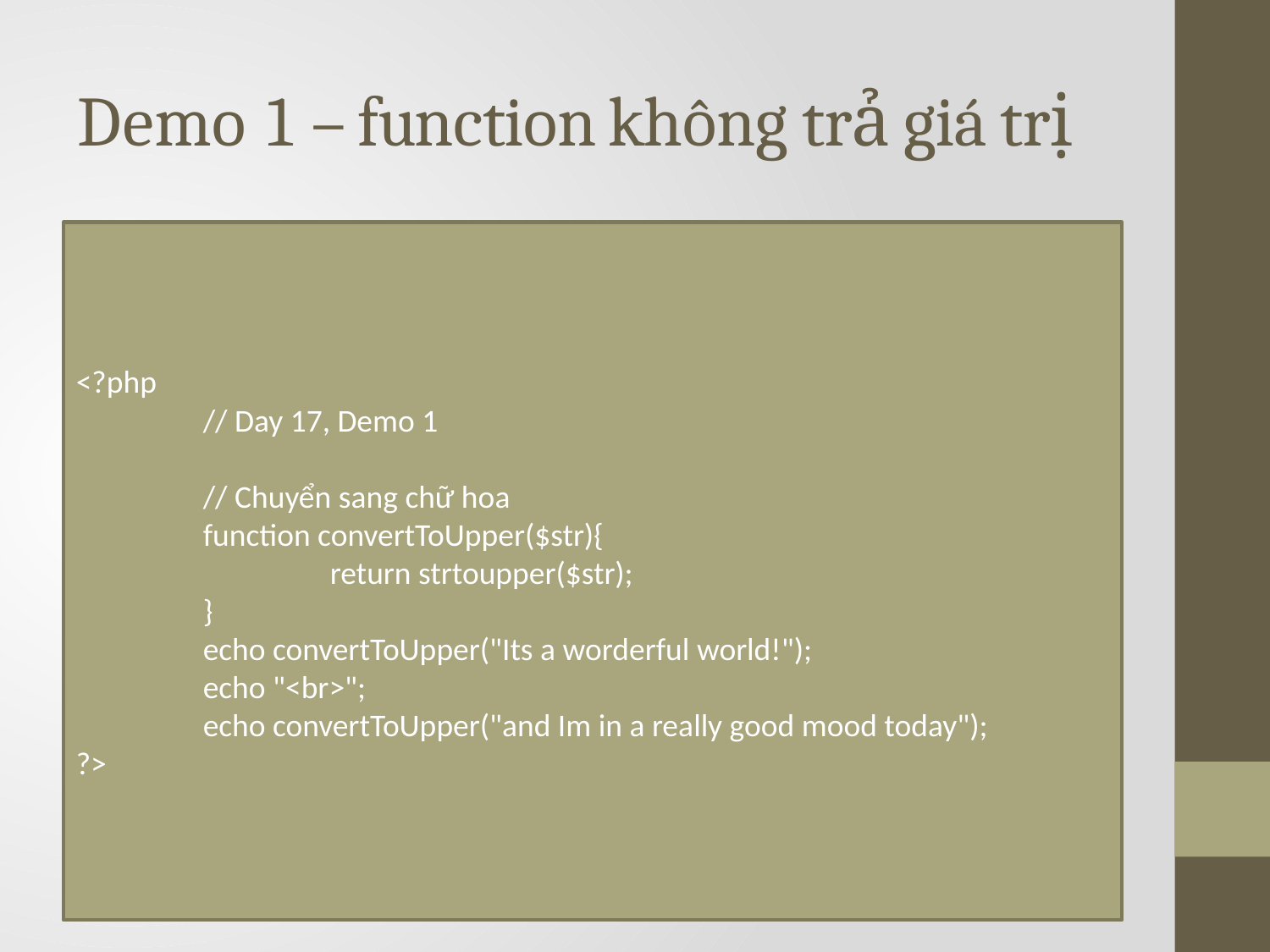

# Demo 1 – function không trả giá trị

<?php
	// Day 17, Demo 1

	// Chuyển sang chữ hoa
	function convertToUpper($str){
		return strtoupper($str);
	}
	echo convertToUpper("Its a worderful world!");
	echo "<br>";
	echo convertToUpper("and Im in a really good mood today");
?>